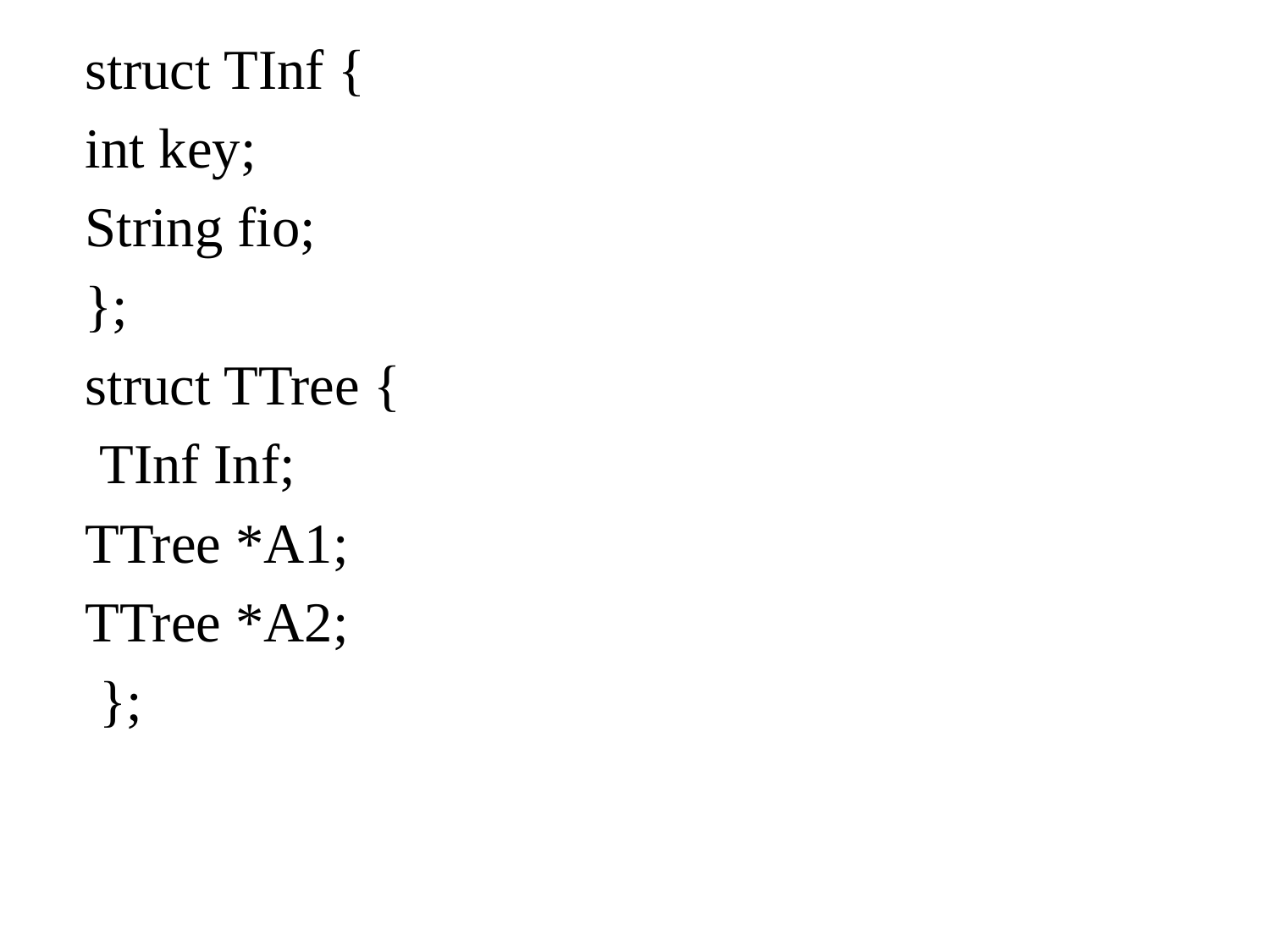

struct TInf {
int key;
String fio;
};
struct TTree {
 TInf Inf;
TTree *A1;
TTree *A2;
 };